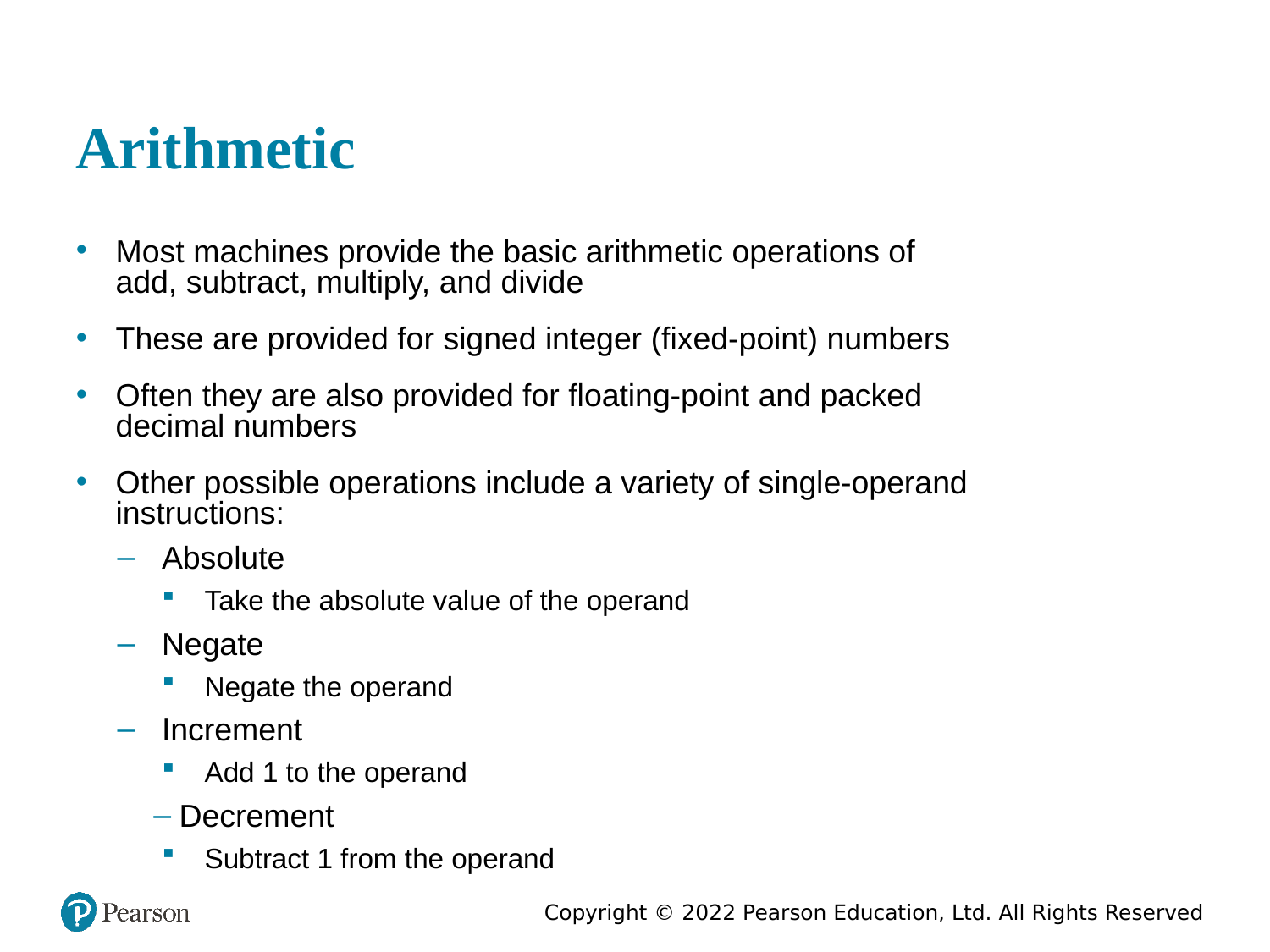

# Arithmetic
Most machines provide the basic arithmetic operations of add, subtract, multiply, and divide
These are provided for signed integer (fixed-point) numbers
Often they are also provided for floating-point and packed decimal numbers
Other possible operations include a variety of single-operand instructions:
Absolute
Take the absolute value of the operand
Negate
Negate the operand
Increment
Add 1 to the operand
Decrement
Subtract 1 from the operand